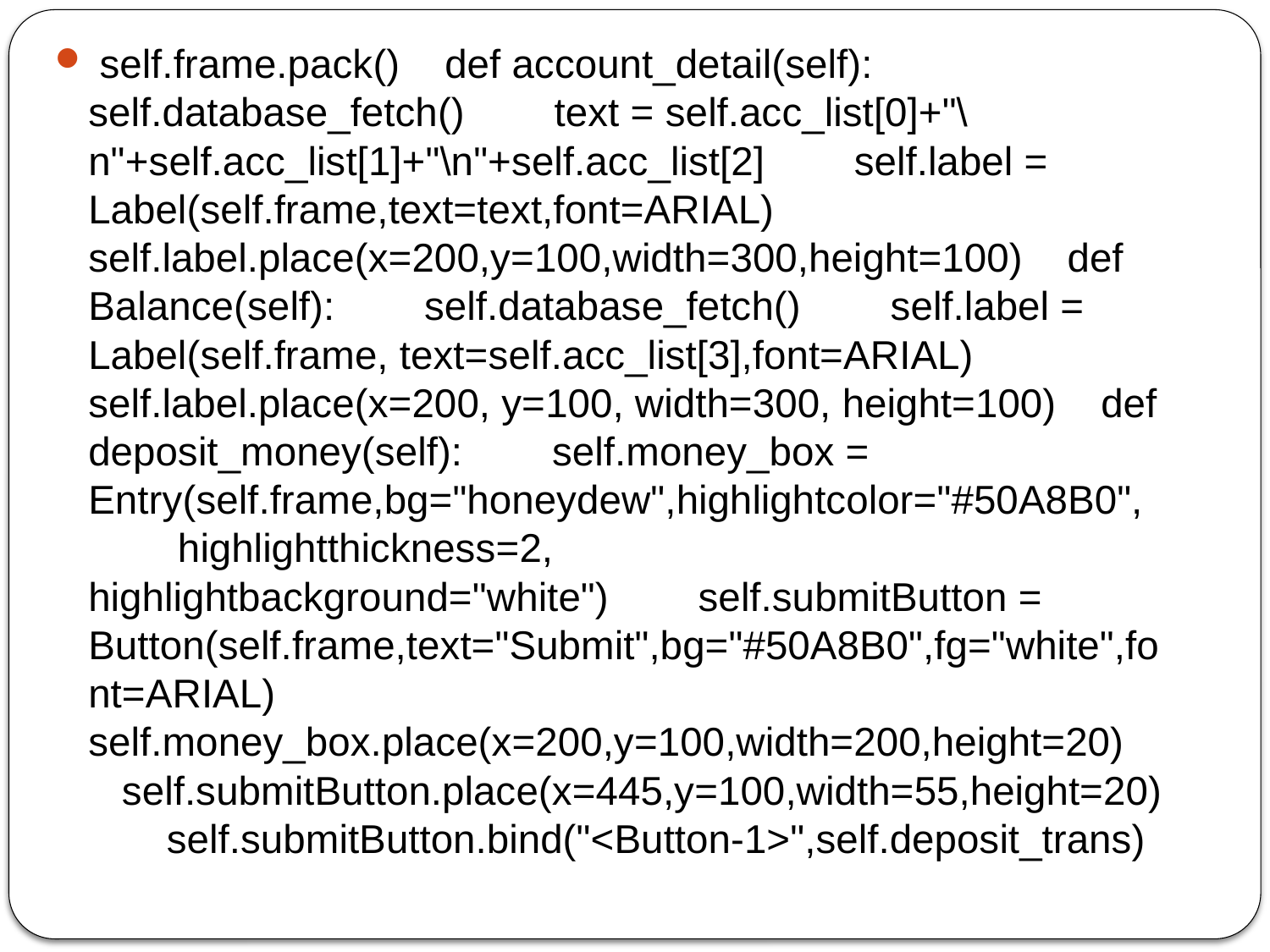

self.frame.pack()    def account_detail(self):        self.database_fetch()        text = self.acc_list[0]+"\n"+self.acc_list[1]+"\n"+self.acc_list[2]        self.label = Label(self.frame,text=text,font=ARIAL)        self.label.place(x=200,y=100,width=300,height=100)    def Balance(self):        self.database_fetch()        self.label = Label(self.frame, text=self.acc_list[3],font=ARIAL)        self.label.place(x=200, y=100, width=300, height=100)    def deposit_money(self):        self.money_box = Entry(self.frame,bg="honeydew",highlightcolor="#50A8B0",           highlightthickness=2,            highlightbackground="white")        self.submitButton = Button(self.frame,text="Submit",bg="#50A8B0",fg="white",font=ARIAL)        self.money_box.place(x=200,y=100,width=200,height=20)        self.submitButton.place(x=445,y=100,width=55,height=20)        self.submitButton.bind("<Button-1>",self.deposit_trans)